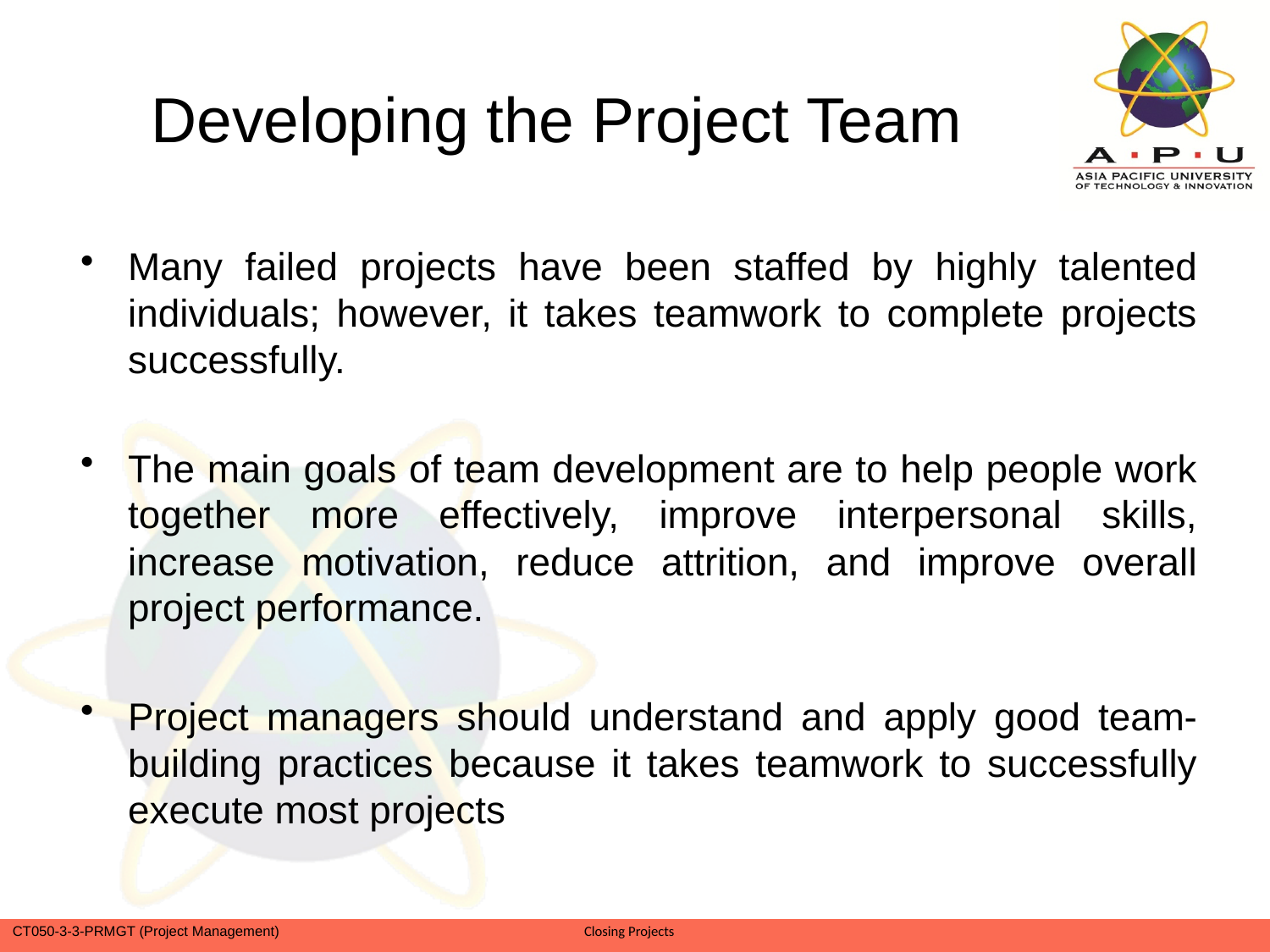

# Developing the Project Team
Many failed projects have been staffed by highly talented individuals; however, it takes teamwork to complete projects successfully.

The main goals of team development are to help people work together more effectively, improve interpersonal skills, increase motivation, reduce attrition, and improve overall project performance.

Project managers should understand and apply good team-building practices because it takes teamwork to successfully execute most projects